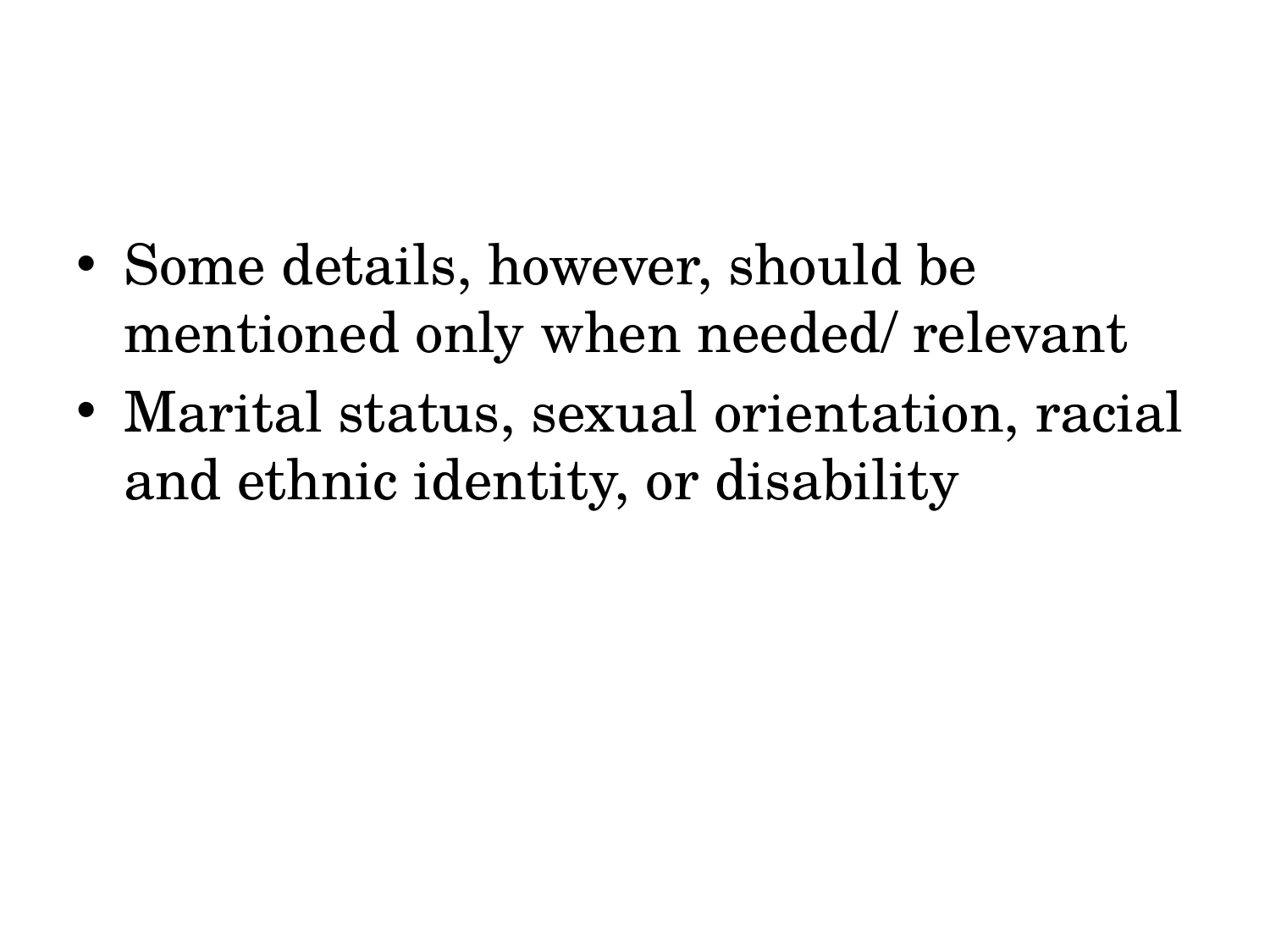

Some details, however, should be mentioned only when needed/ relevant
Marital status, sexual orientation, racial and ethnic identity, or disability
6